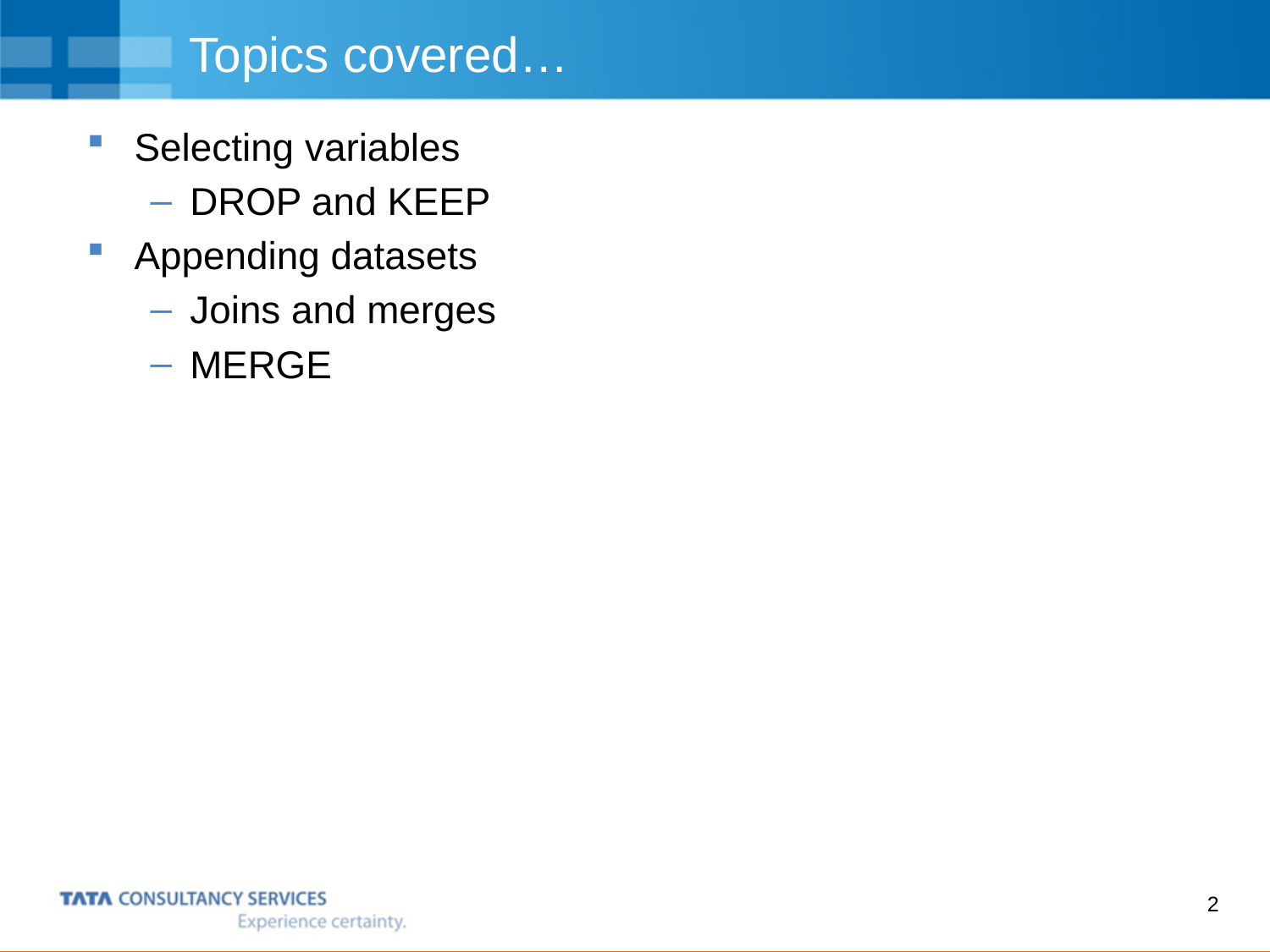

# Topics covered…
Selecting variables
DROP and KEEP
Appending datasets
Joins and merges
MERGE